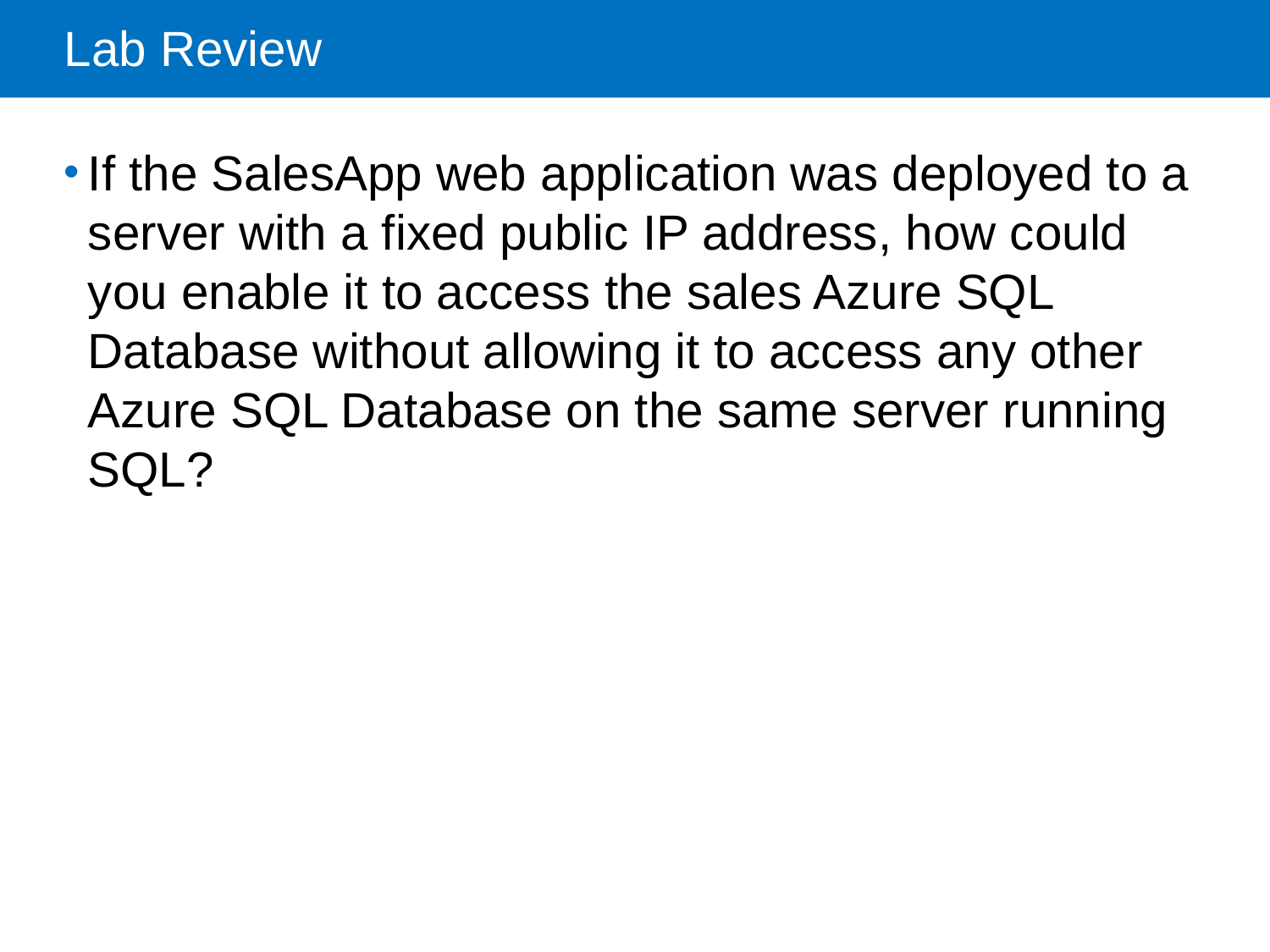

# Lab Review
If the SalesApp web application was deployed to a server with a fixed public IP address, how could you enable it to access the sales Azure SQL Database without allowing it to access any other Azure SQL Database on the same server running SQL?